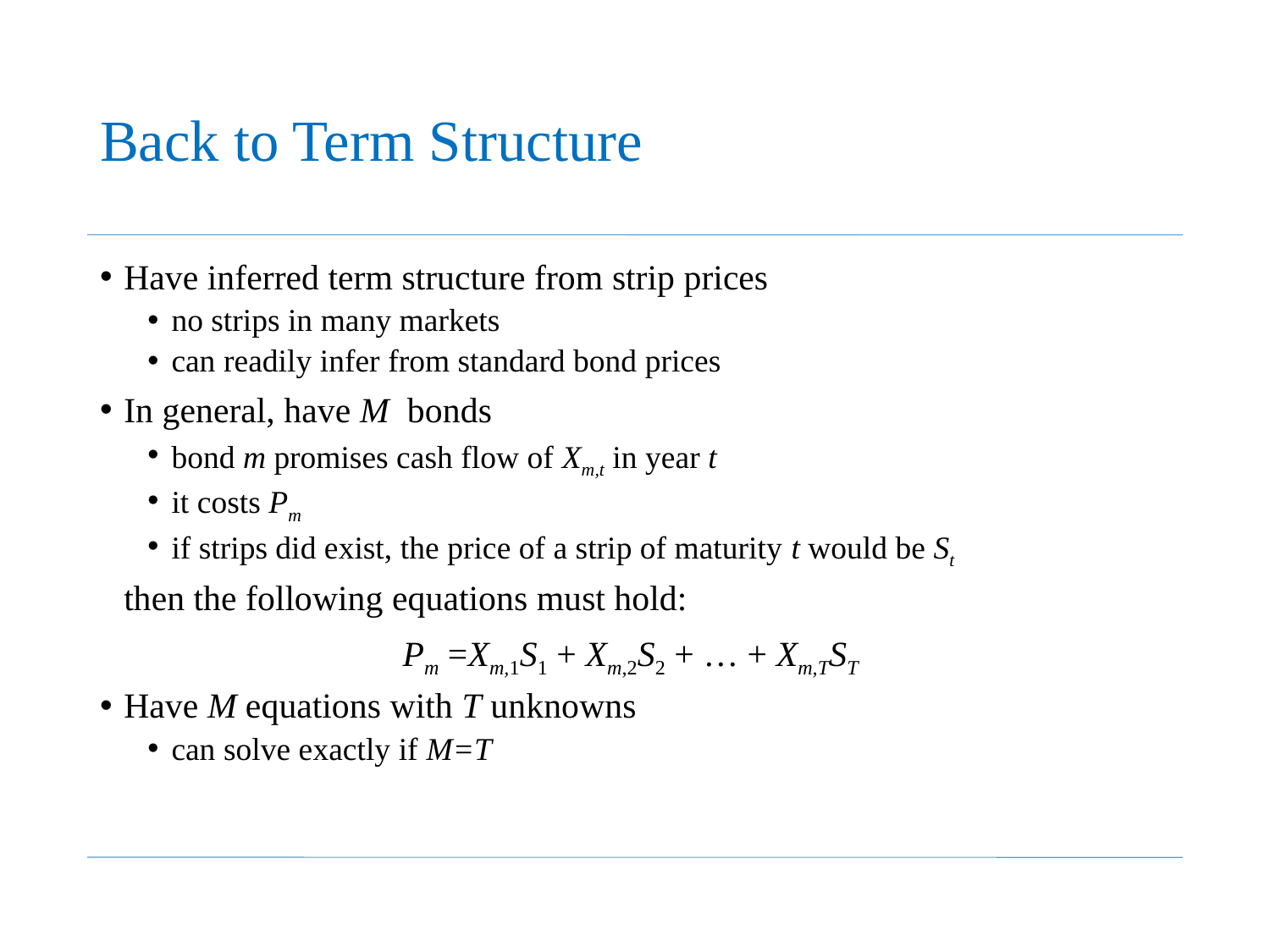

# Back to Term Structure
Have inferred term structure from strip prices
no strips in many markets
can readily infer from standard bond prices
In general, have M  bonds
bond m promises cash flow of Xm,t in year t
it costs Pm
if strips did exist, the price of a strip of maturity t would be St
	then the following equations must hold:
Pm =Xm,1S1 + Xm,2S2 + … + Xm,TST
Have M equations with T unknowns
can solve exactly if M=T